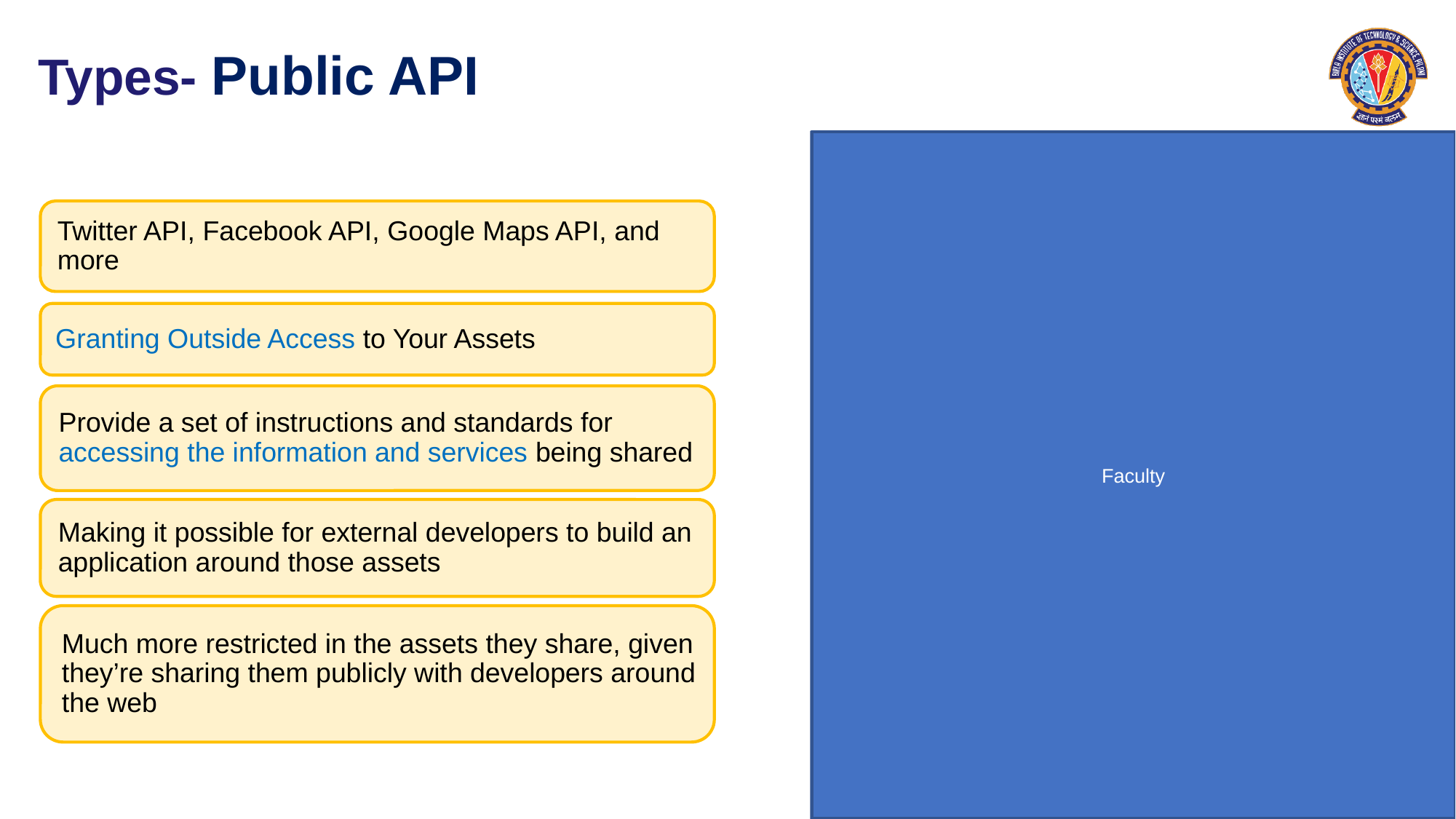

# Types- Public API
Twitter API, Facebook API, Google Maps API, and more
Granting Outside Access to Your Assets
Provide a set of instructions and standards for accessing the information and services being shared
Making it possible for external developers to build an application around those assets
Much more restricted in the assets they share, given they’re sharing them publicly with developers around the web